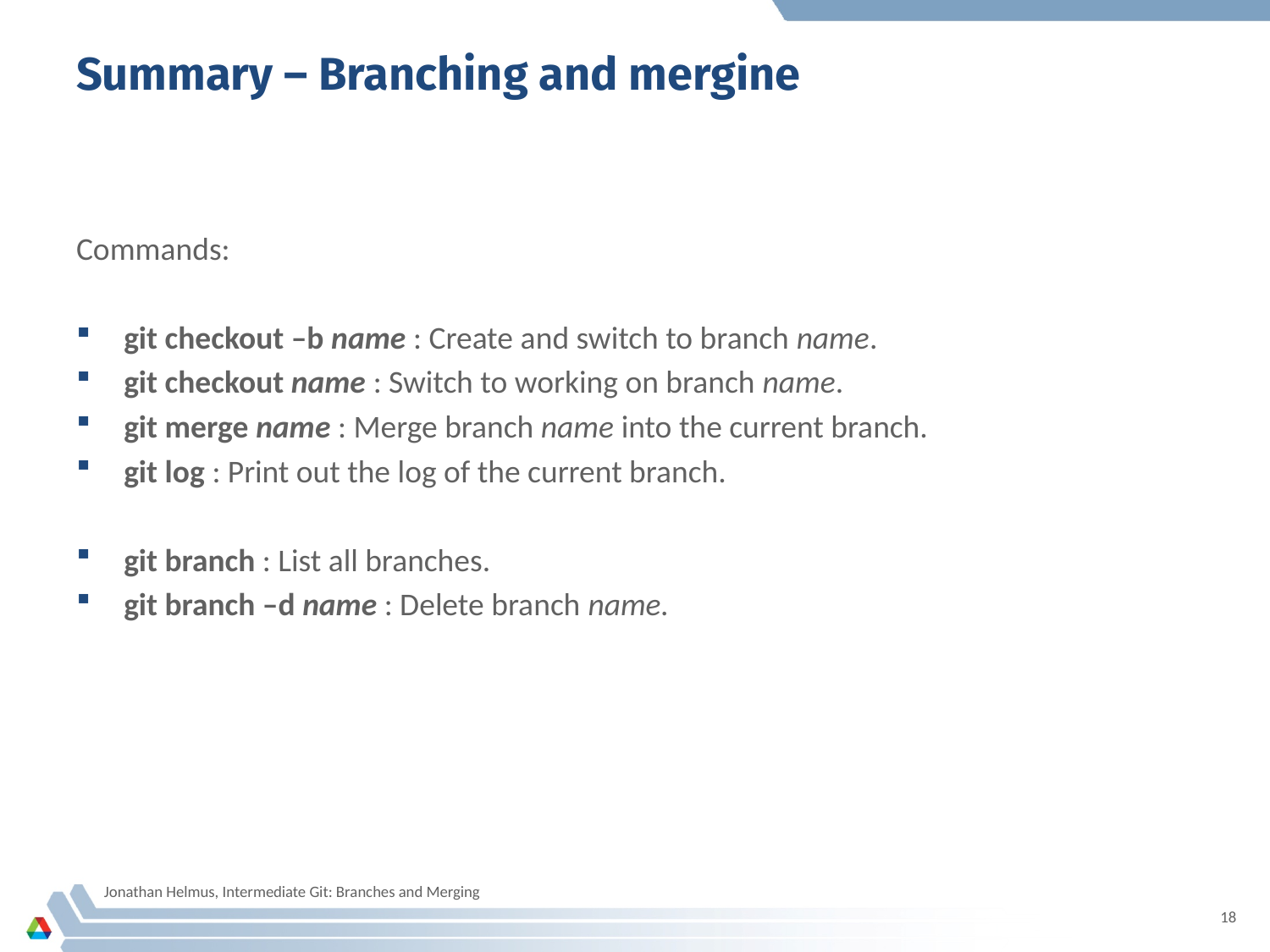

# Summary – Branching and mergine
Commands:

git checkout –b name : Create and switch to branch name.
git checkout name : Switch to working on branch name.
git merge name : Merge branch name into the current branch.
git log : Print out the log of the current branch.

git branch : List all branches.
git branch –d name : Delete branch name.
Jonathan Helmus, Intermediate Git: Branches and Merging

18